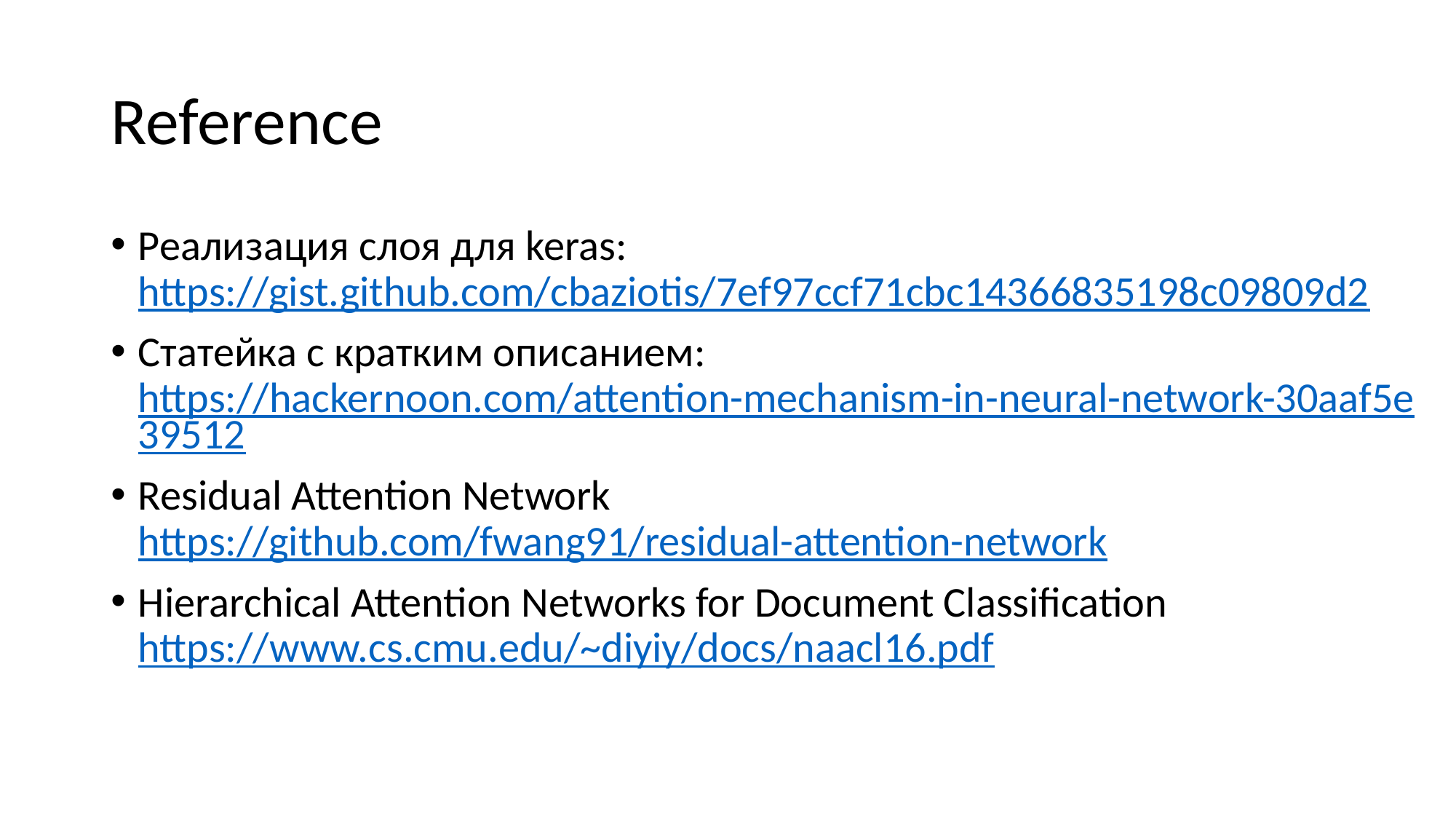

# Reference
Реализация слоя для keras: https://gist.github.com/cbaziotis/7ef97ccf71cbc14366835198c09809d2
Статейка с кратким описанием: https://hackernoon.com/attention-mechanism-in-neural-network-30aaf5e39512
Residual Attention Network https://github.com/fwang91/residual-attention-network
Hierarchical Attention Networks for Document Classification https://www.cs.cmu.edu/~diyiy/docs/naacl16.pdf